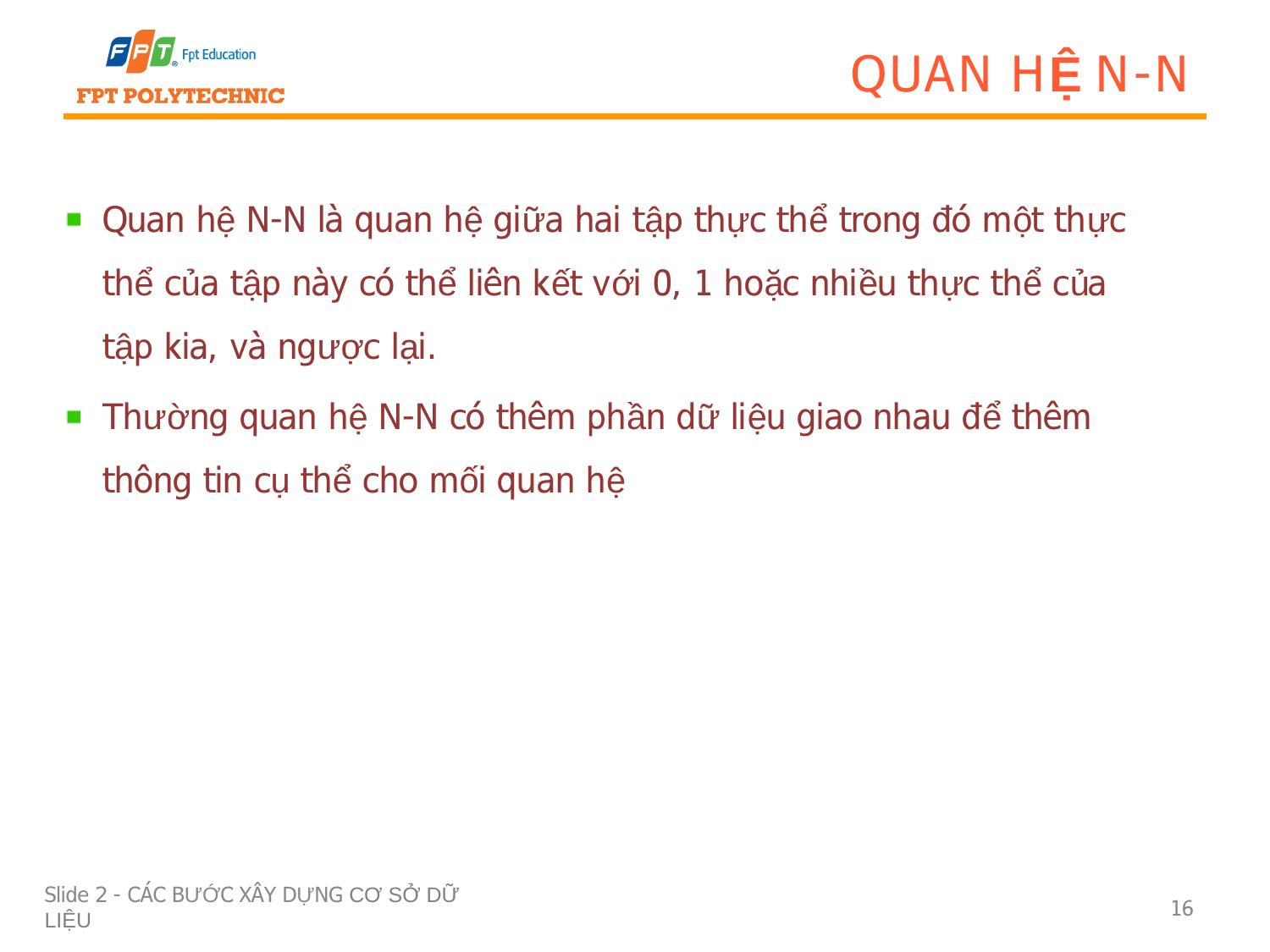

# Quan hệ N-N
Quan hệ N-N là quan hệ giữa hai tập thực thể trong đó một thực thể của tập này có thể liên kết với 0, 1 hoặc nhiều thực thể của tập kia, và ngược lại.
Thường quan hệ N-N có thêm phần dữ liệu giao nhau để thêm thông tin cụ thể cho mối quan hệ

Slide 2 - CÁC BƯỚC XÂY DỰNG CƠ SỞ DỮ LIỆU
16